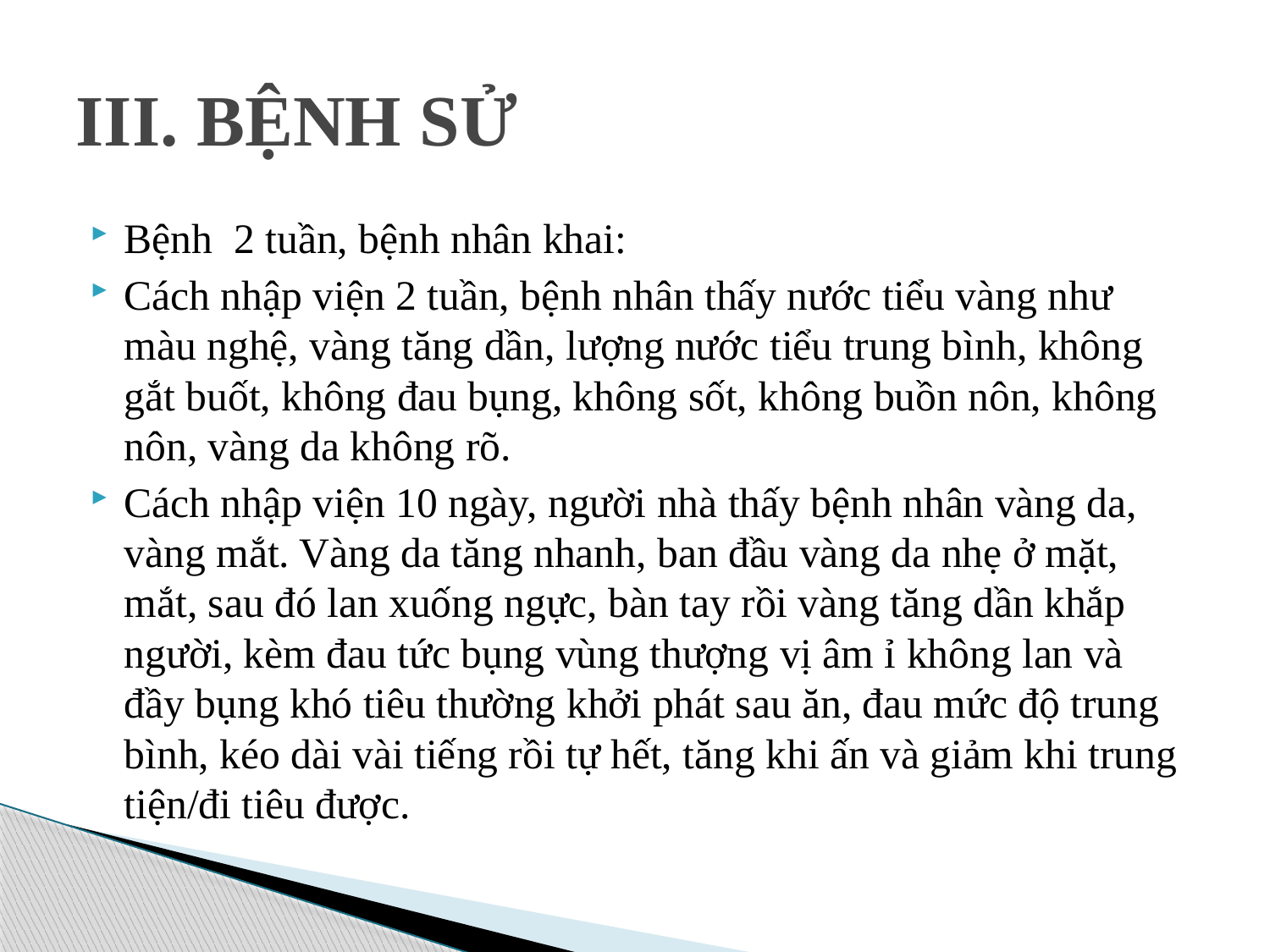

# III. BỆNH SỬ
Bệnh  2 tuần, bệnh nhân khai:
Cách nhập viện 2 tuần, bệnh nhân thấy nước tiểu vàng như màu nghệ, vàng tăng dần, lượng nước tiểu trung bình, không gắt buốt, không đau bụng, không sốt, không buồn nôn, không nôn, vàng da không rõ.
Cách nhập viện 10 ngày, người nhà thấy bệnh nhân vàng da, vàng mắt. Vàng da tăng nhanh, ban đầu vàng da nhẹ ở mặt, mắt, sau đó lan xuống ngực, bàn tay rồi vàng tăng dần khắp người, kèm đau tức bụng vùng thượng vị âm ỉ không lan và đầy bụng khó tiêu thường khởi phát sau ăn, đau mức độ trung bình, kéo dài vài tiếng rồi tự hết, tăng khi ấn và giảm khi trung tiện/đi tiêu được.